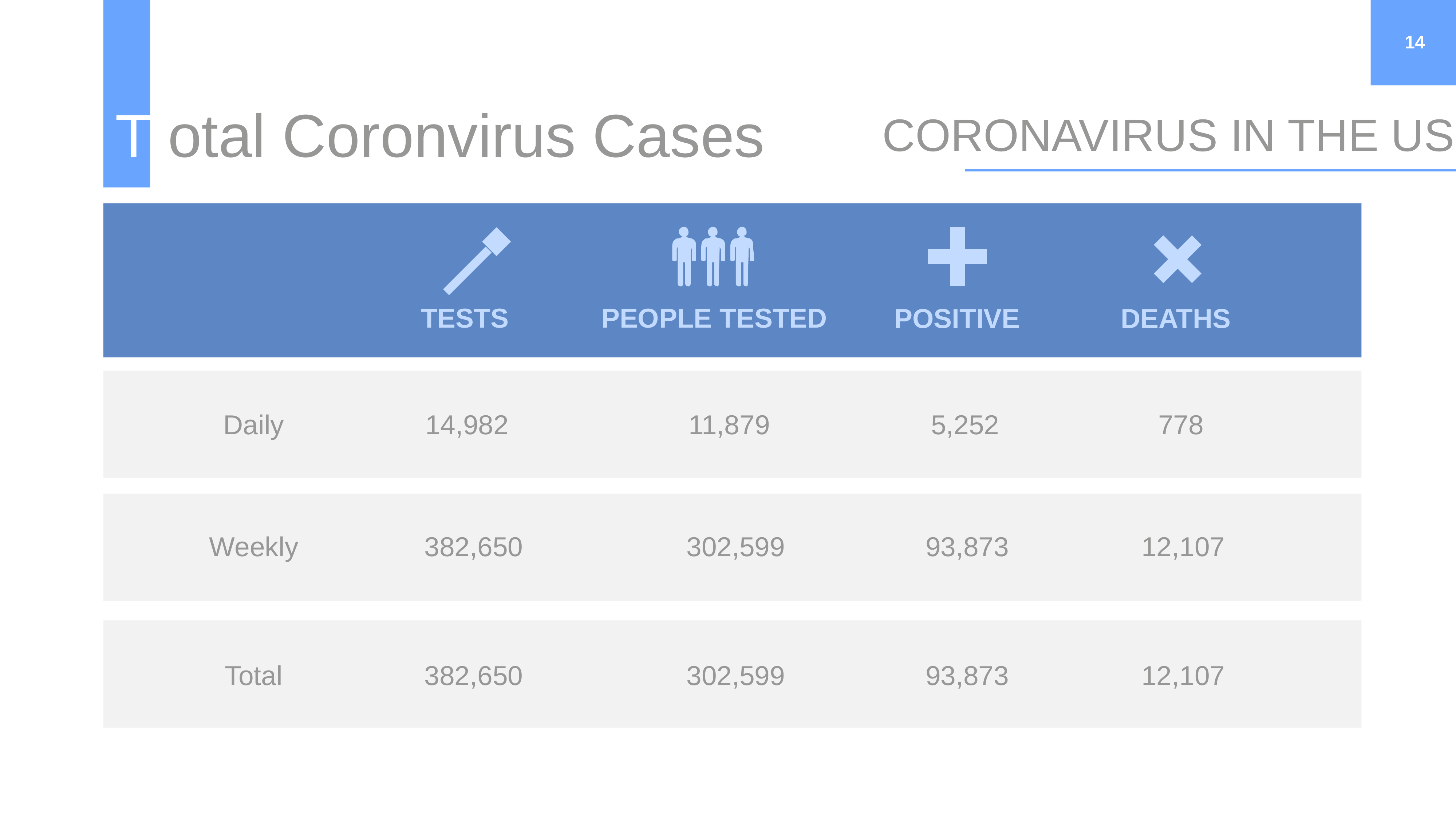

T otal Coronvirus Cases

TESTS
PEOPLE TESTED
POSITIVE
DEATHS

Daily
14,982
11,879
5,252
778

Weekly
382,650
302,599
93,873
12,107

Total
382,650
302,599
93,873
12,107